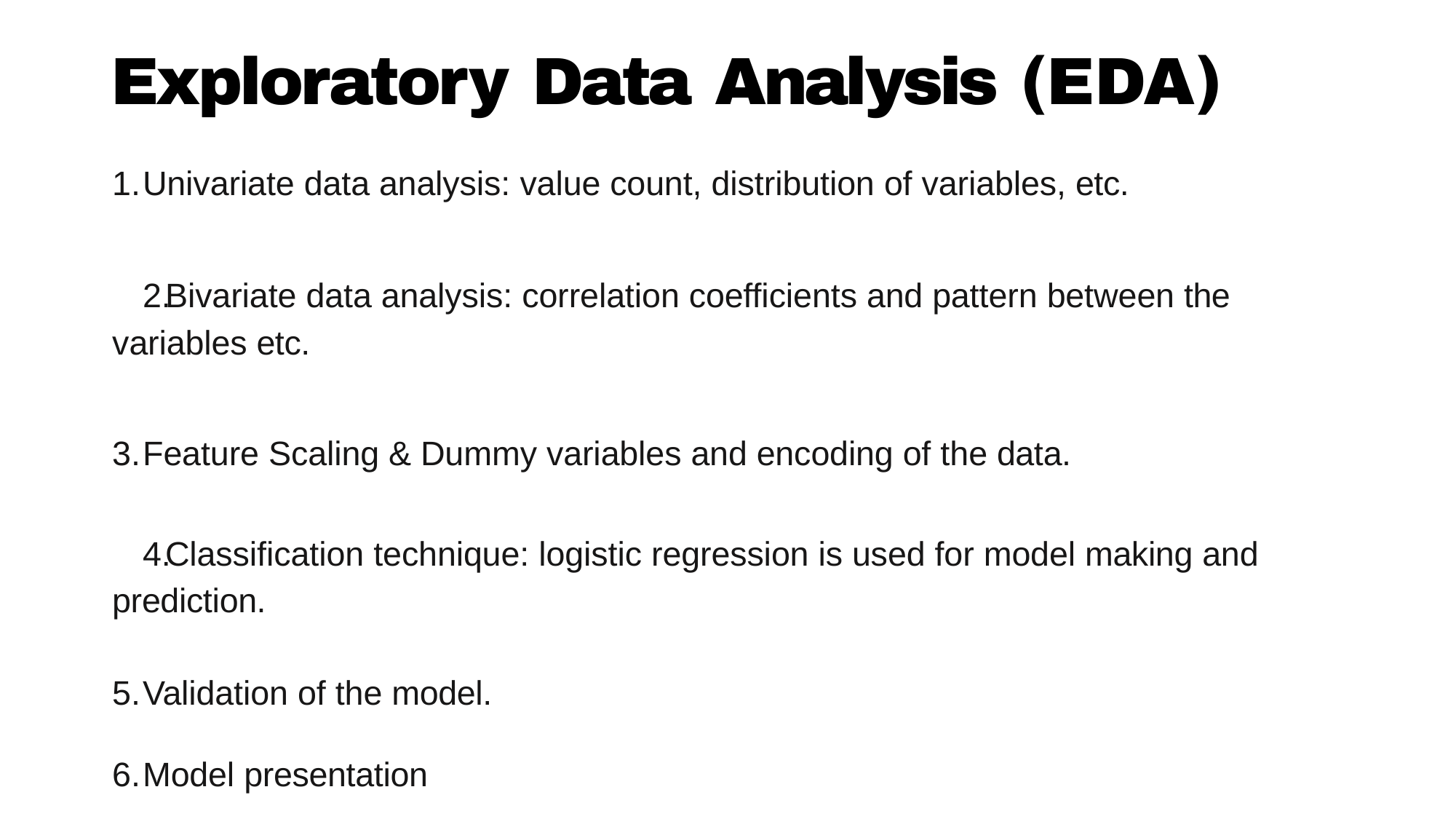

# Exploratory Data Analysis (EDA)
Univariate data analysis: value count, distribution of variables, etc.

Bivariate data analysis: correlation coefficients and pattern between the variables etc.

Feature Scaling & Dummy variables and encoding of the data.

Classification technique: logistic regression is used for model making and prediction.

Validation of the model.

Model presentation